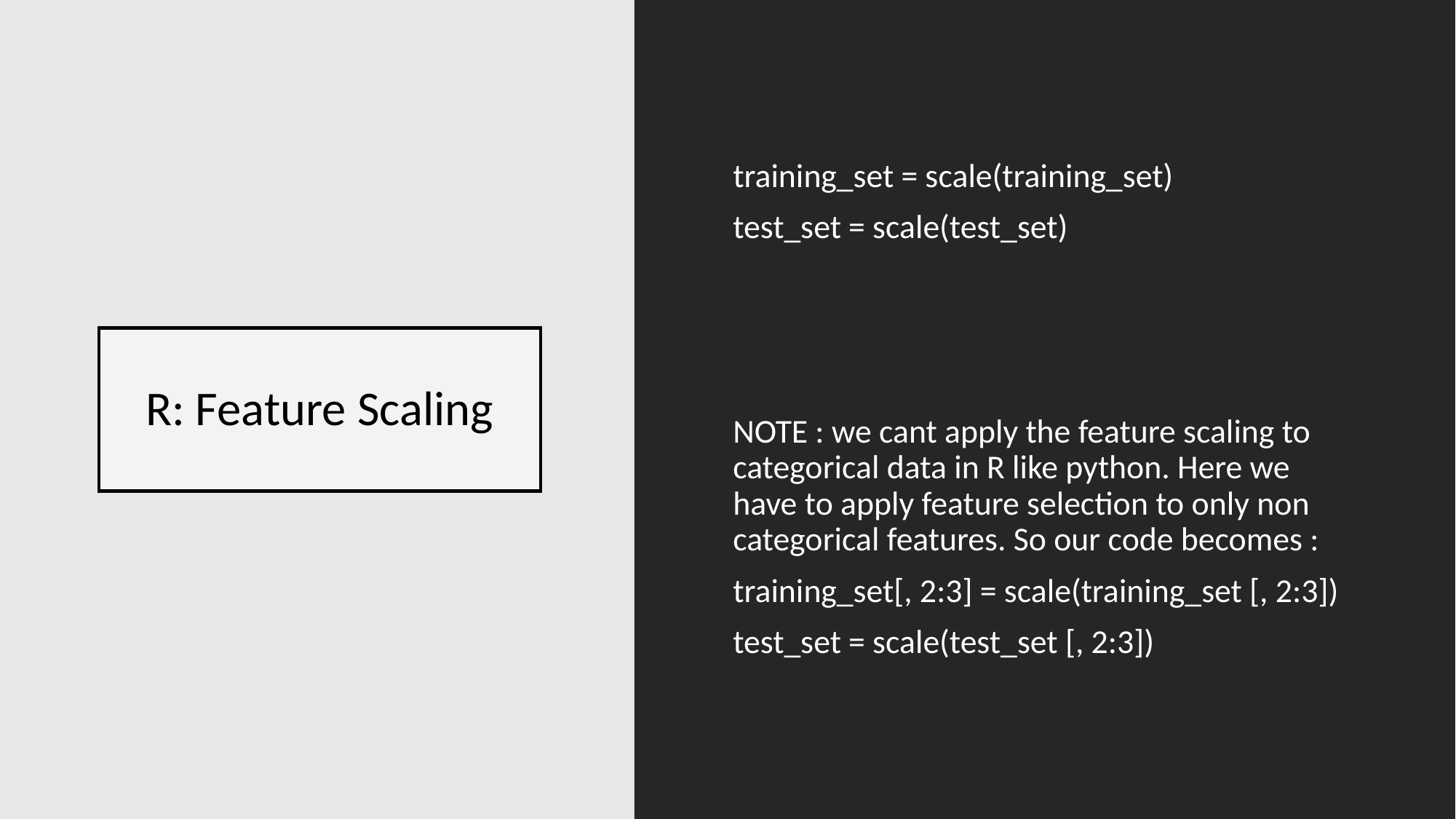

training_set = scale(training_set)
test_set = scale(test_set)

NOTE : we cant apply the feature scaling to categorical data in R like python. Here we have to apply feature selection to only non categorical features. So our code becomes :
training_set[, 2:3] = scale(training_set [, 2:3])
test_set = scale(test_set [, 2:3])
# R: Feature Scaling